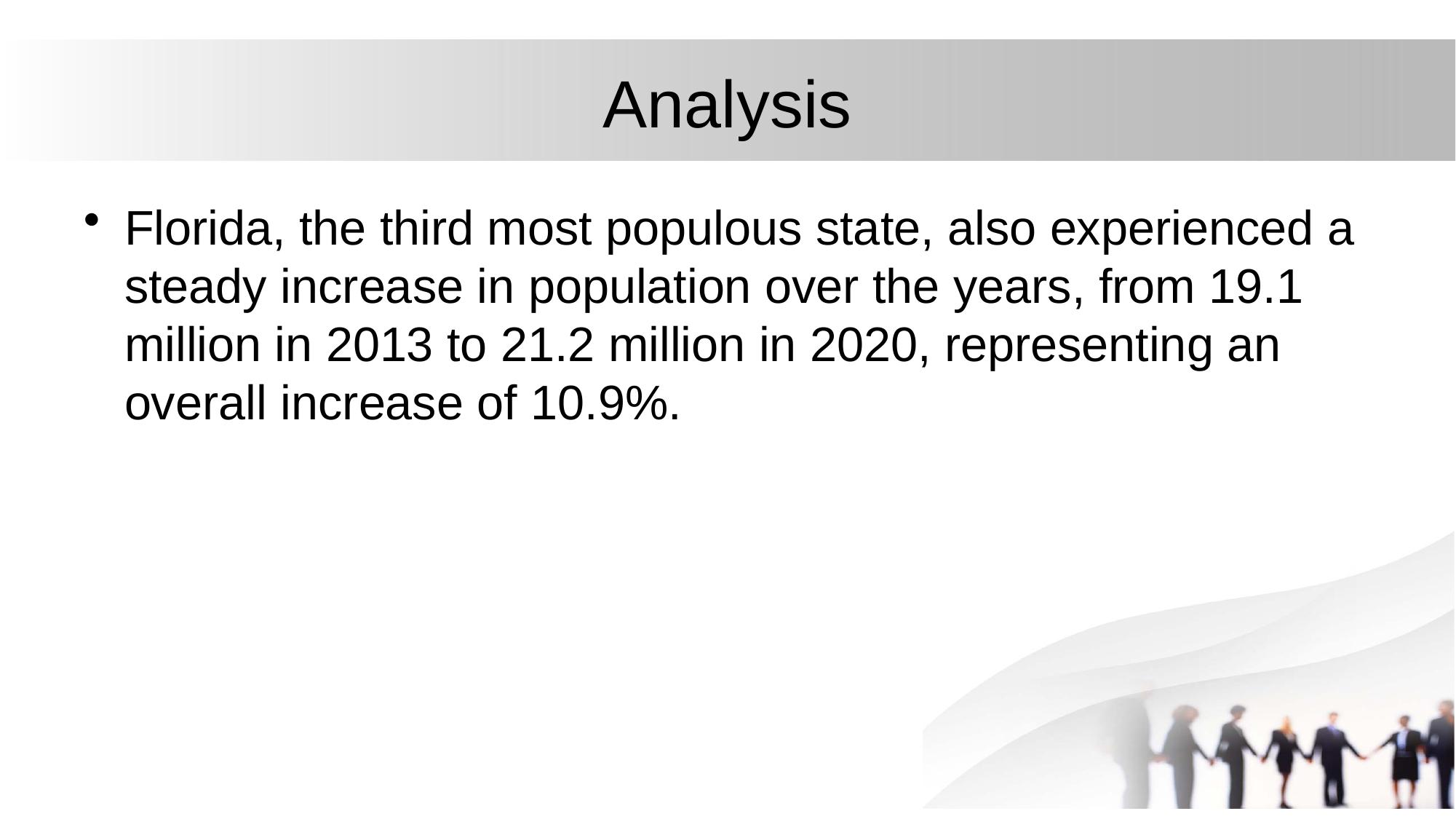

# Analysis
Florida, the third most populous state, also experienced a steady increase in population over the years, from 19.1 million in 2013 to 21.2 million in 2020, representing an overall increase of 10.9%.